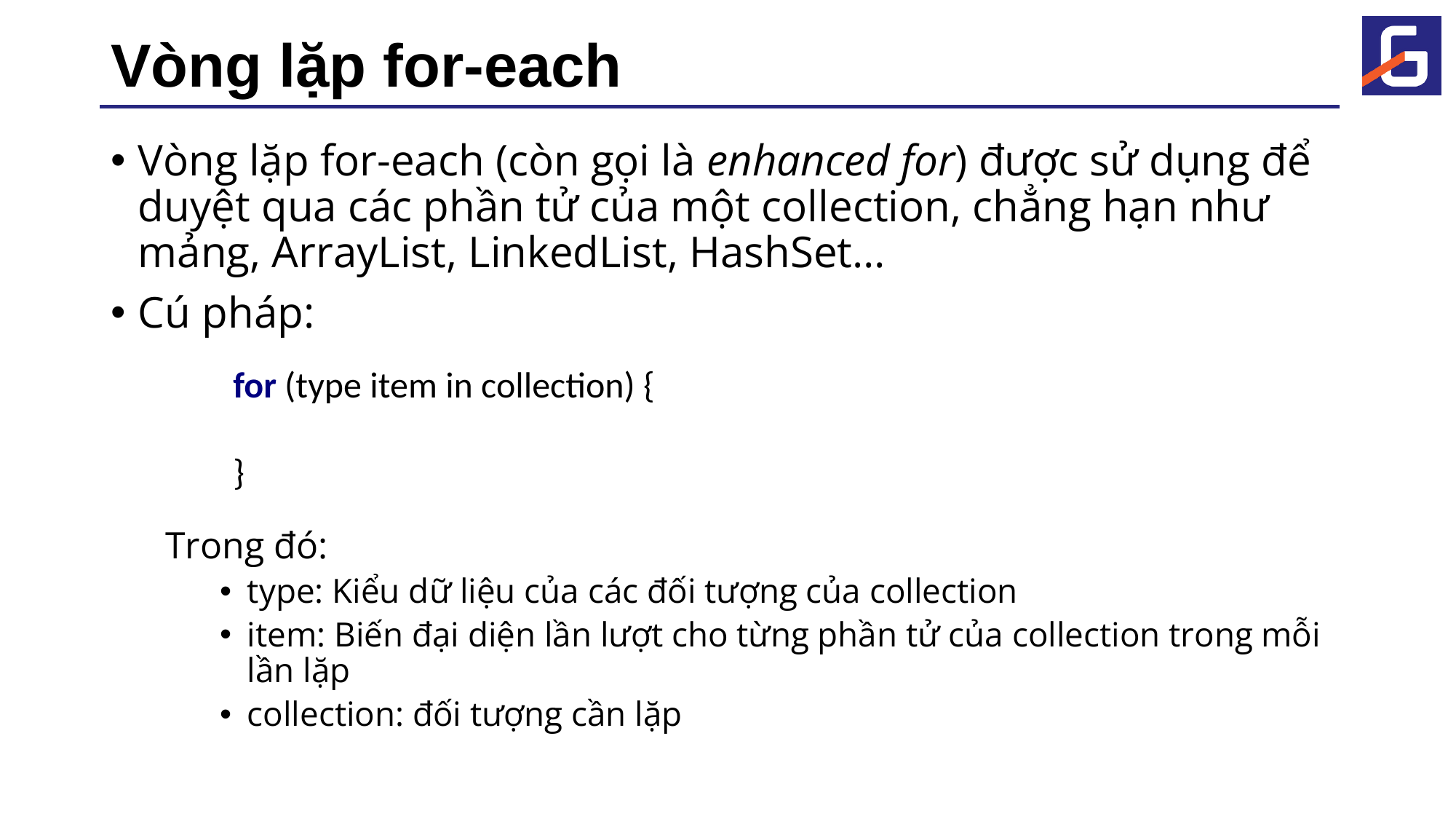

# Vòng lặp for-each
Vòng lặp for-each (còn gọi là enhanced for) được sử dụng để duyệt qua các phần tử của một collection, chẳng hạn như mảng, ArrayList, LinkedList, HashSet…
Cú pháp:

Trong đó:
type: Kiểu dữ liệu của các đối tượng của collection
item: Biến đại diện lần lượt cho từng phần tử của collection trong mỗi lần lặp
collection: đối tượng cần lặp
for (type item in collection) {
}